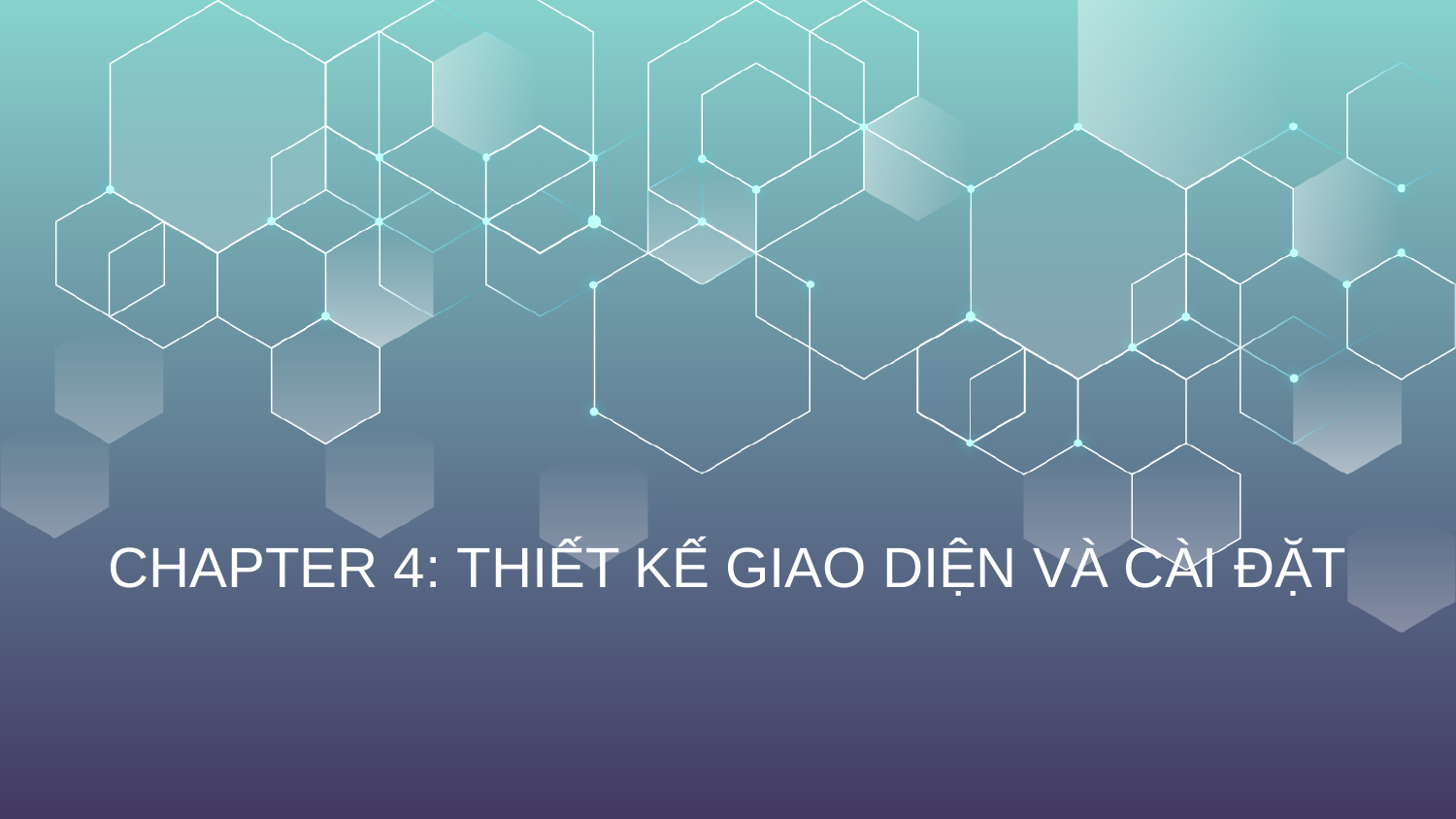

CHAPTER 4: THIẾT KẾ GIAO DIỆN VÀ CÀI ĐẶT